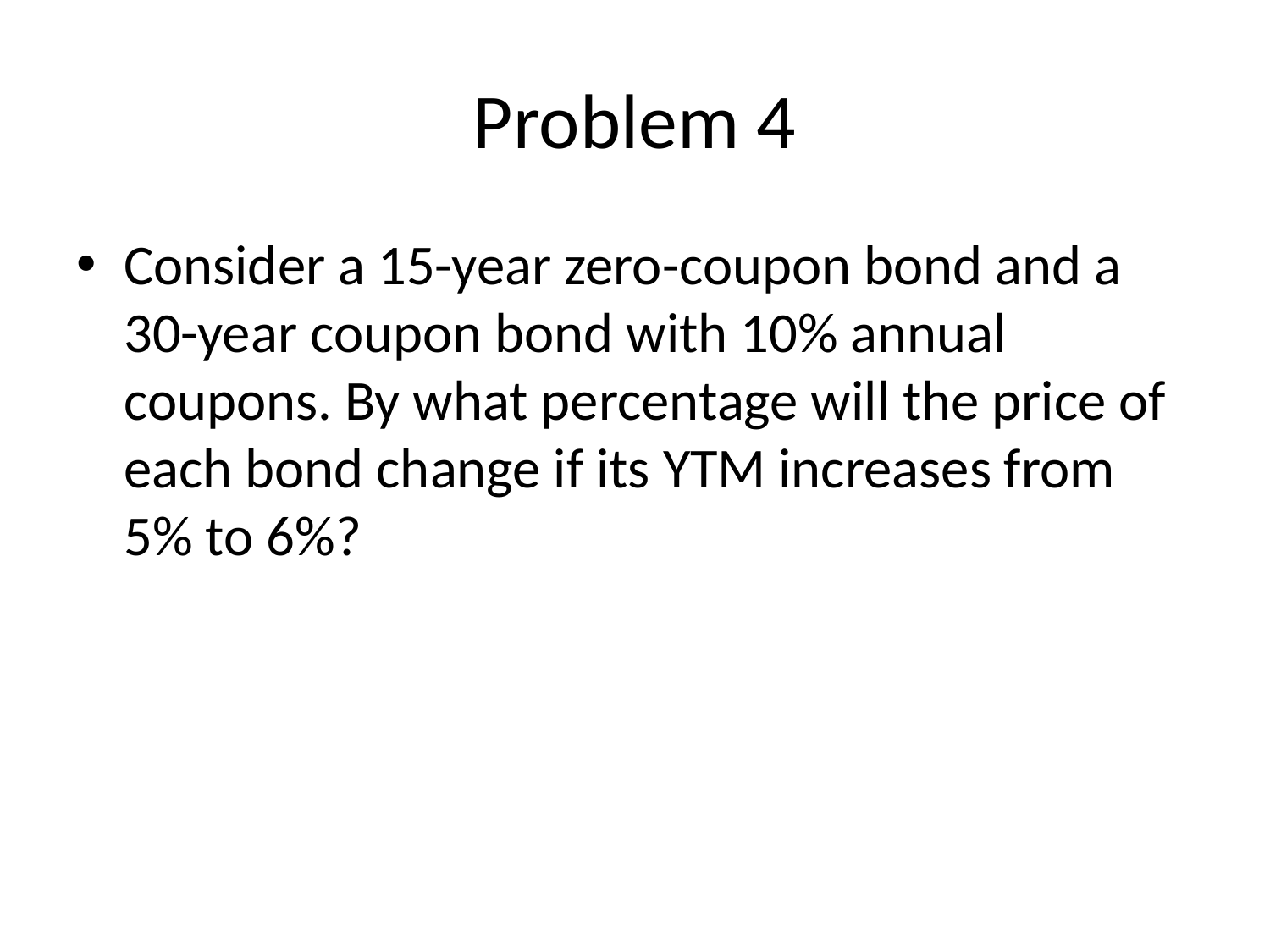

# Problem 4
Consider a 15-year zero-coupon bond and a 30-year coupon bond with 10% annual coupons. By what percentage will the price of each bond change if its YTM increases from 5% to 6%?